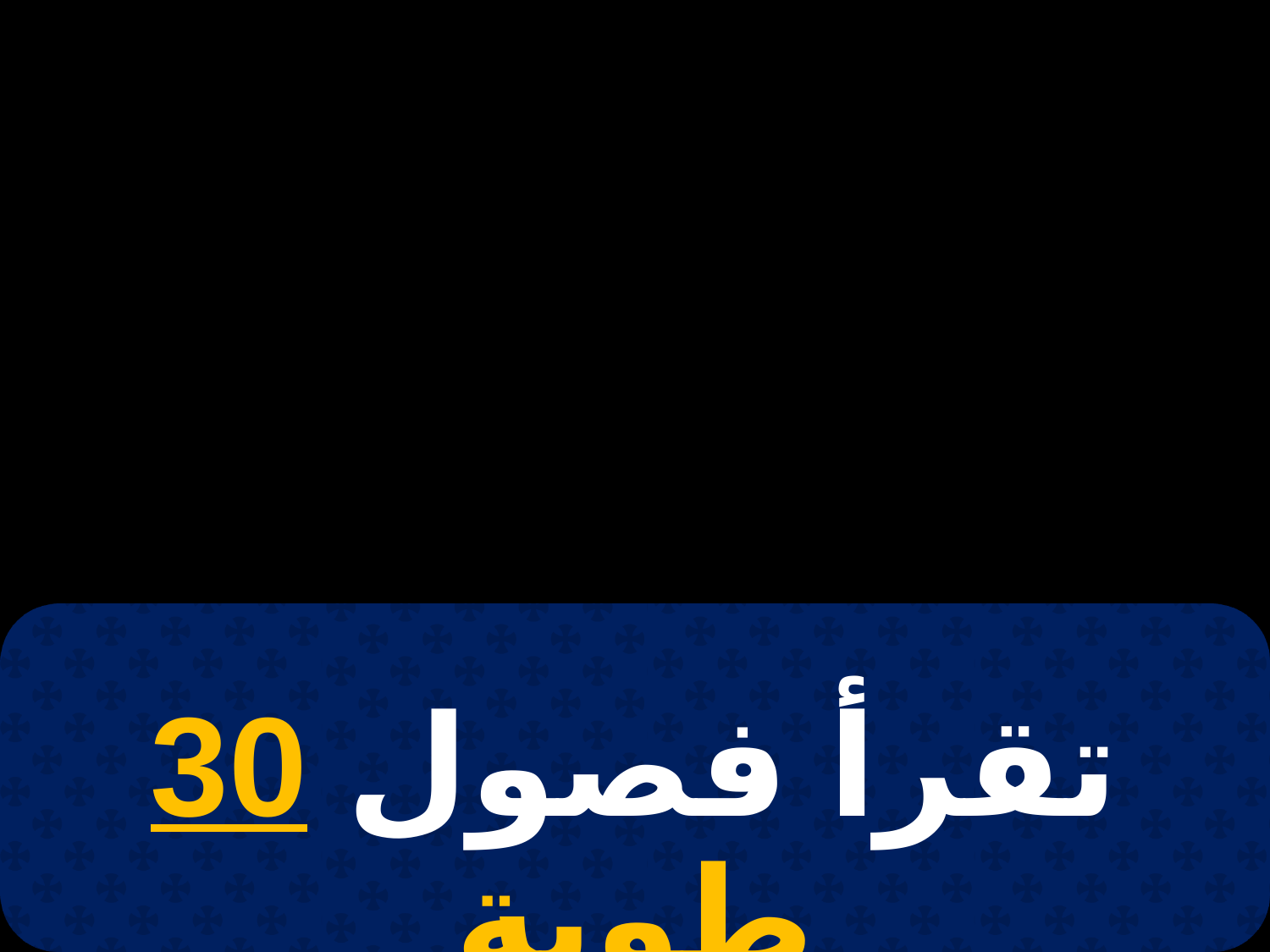

# 28 أبيب
تقرأ فصول 30 طوبة